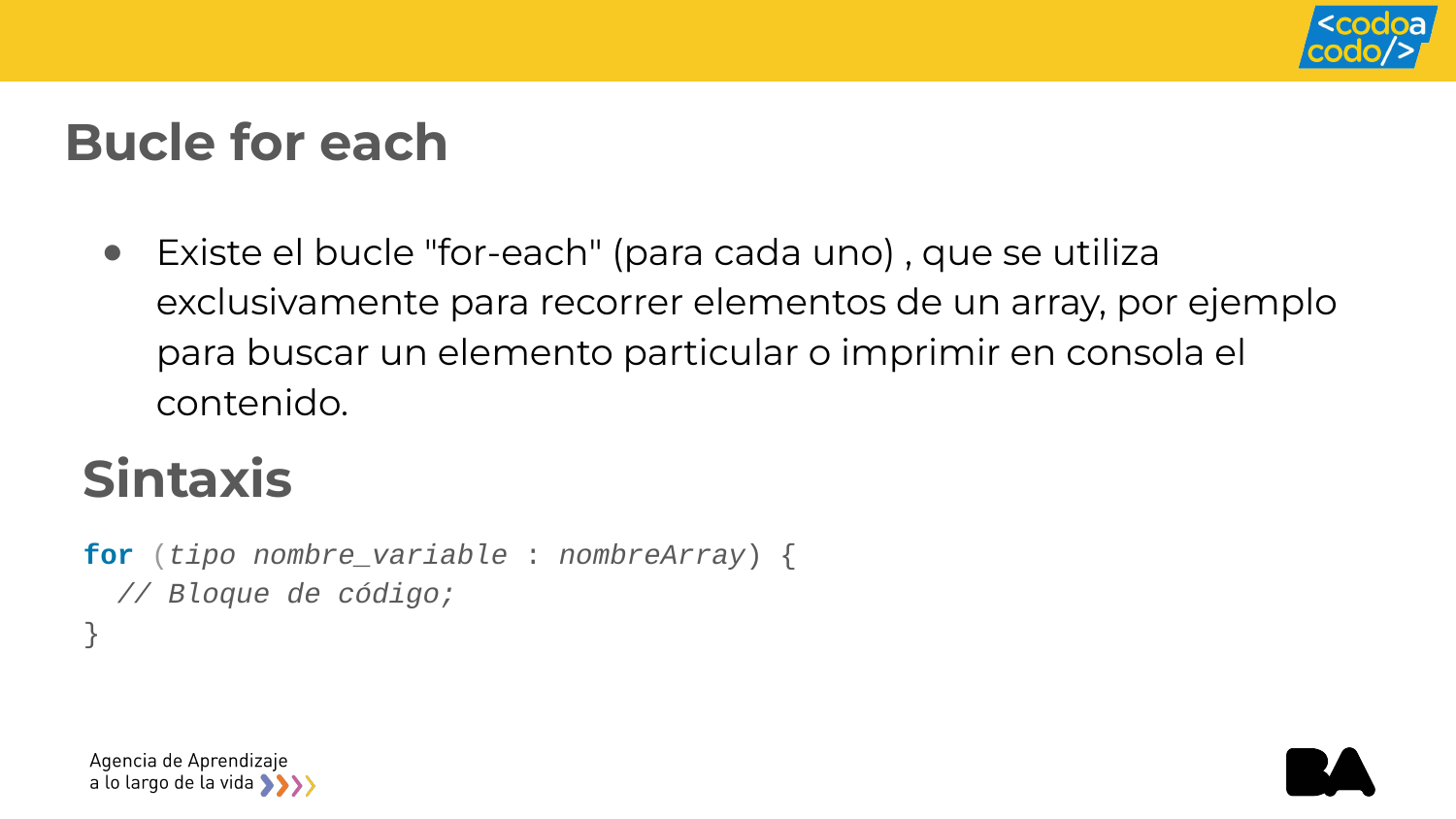

# Bucle for each
Existe el bucle "for-each" (para cada uno) , que se utiliza exclusivamente para recorrer elementos de un array, por ejemplo para buscar un elemento particular o imprimir en consola el contenido.
Sintaxis
for (tipo nombre_variable : nombreArray) {
  // Bloque de código;
}